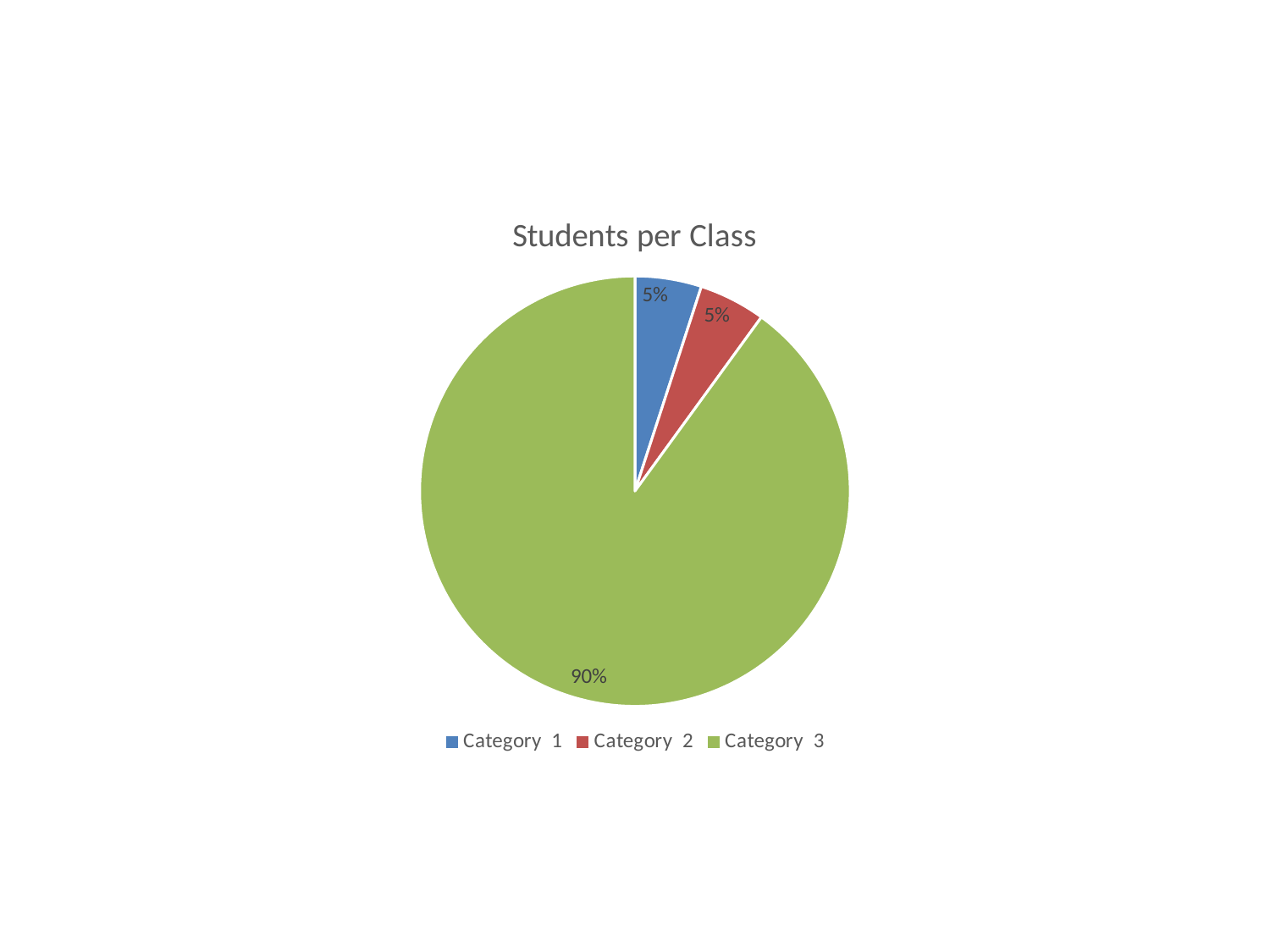

### Chart:

| Category | Students per Class |
|---|---|
| Category  1 | 5.0 |
| Category  2 | 5.0 |
| Category  3 | 90.0 |